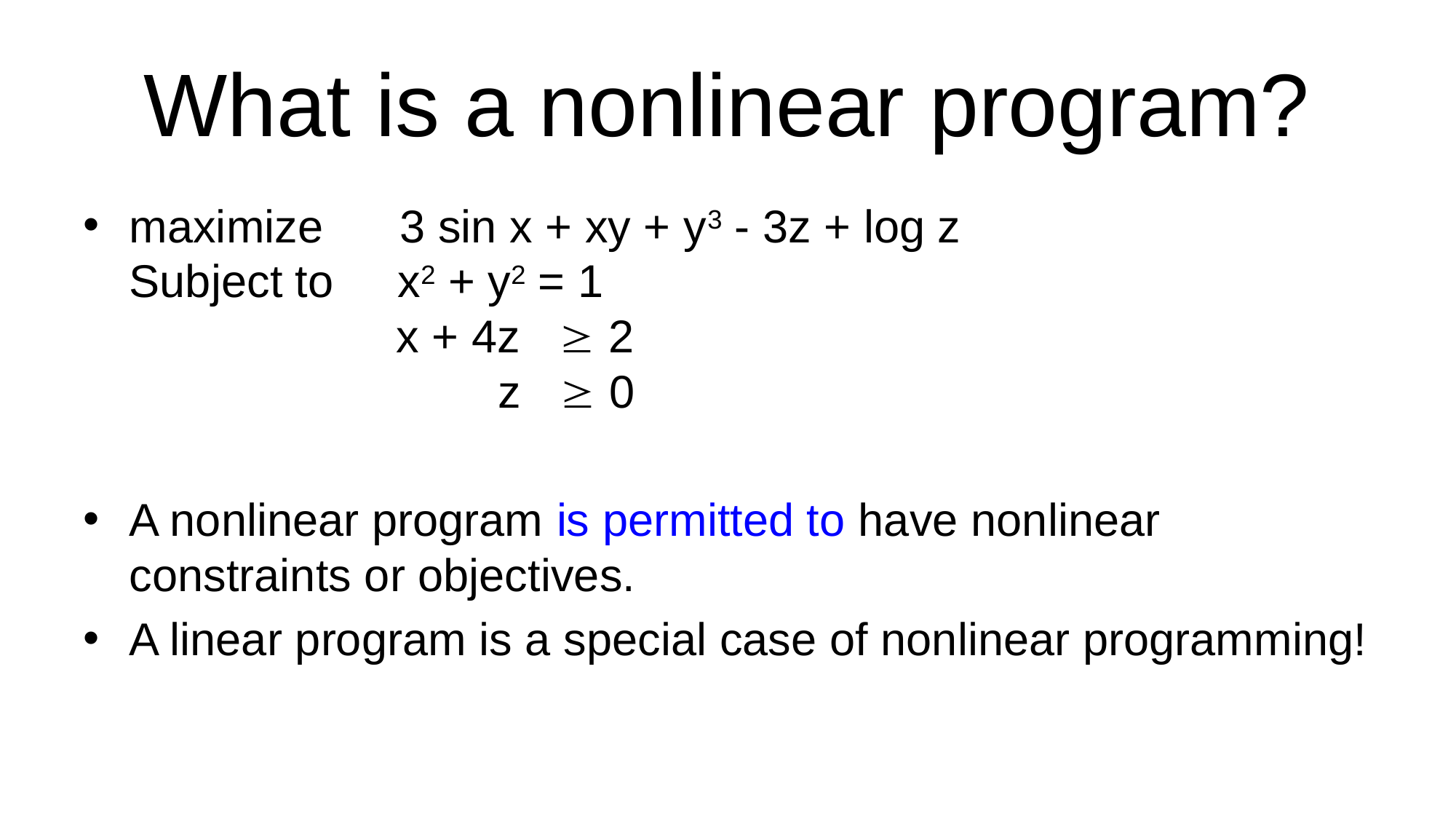

# What is a nonlinear program?
maximize      3 sin x + xy + y3 - 3z + log z
Subject to     x2 + y2 = 1
                     x + 4z   ≥ 2
                             z   ≥ 0

A nonlinear program is permitted to have nonlinear constraints or objectives.
A linear program is a special case of nonlinear programming!

4